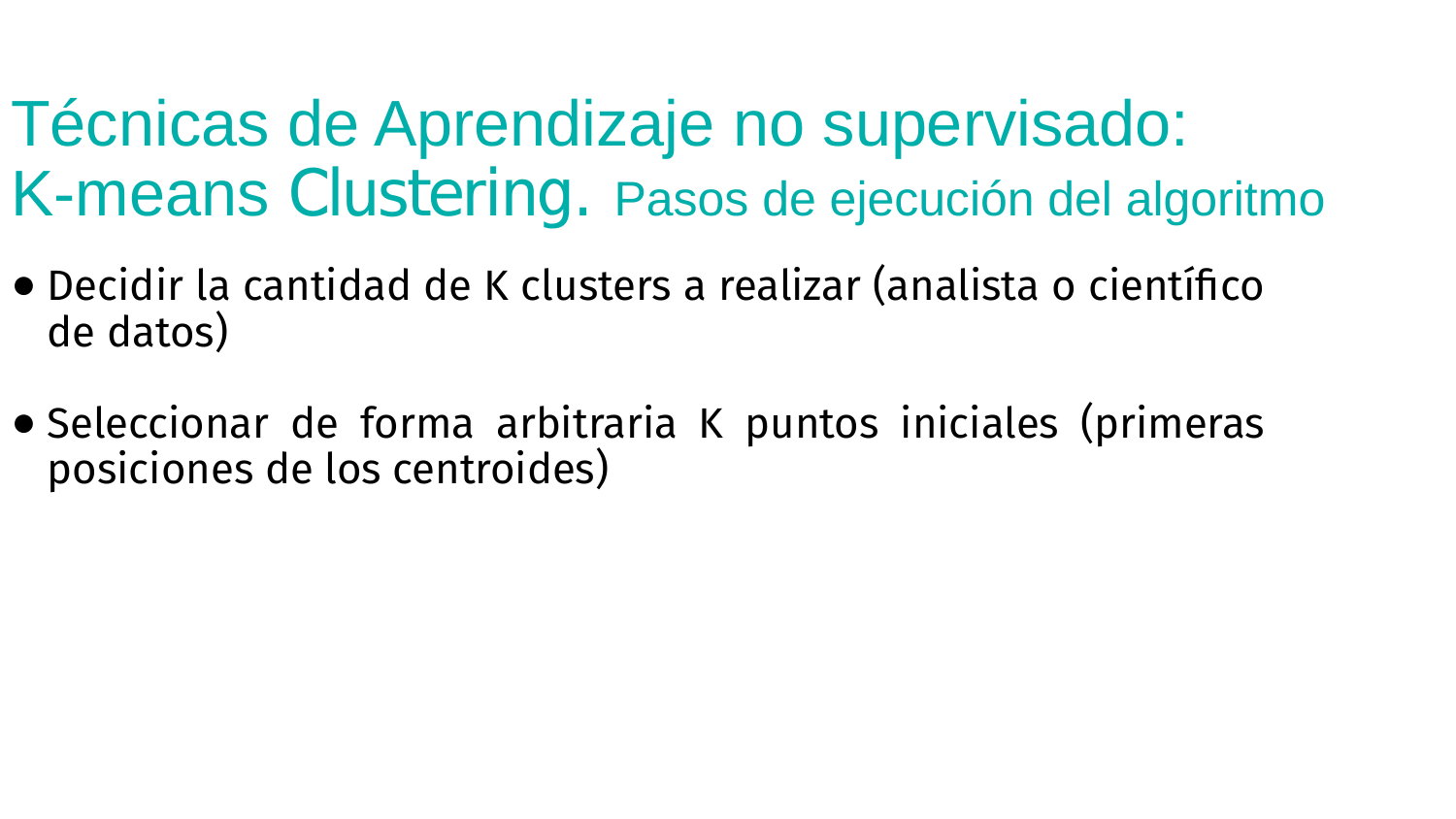

Técnicas de Aprendizaje no supervisado:
K-means Clustering. Pasos de ejecución del algoritmo
Decidir la cantidad de K clusters a realizar (analista o científico de datos)

Seleccionar de forma arbitraria K puntos iniciales (primeras posiciones de los centroides)